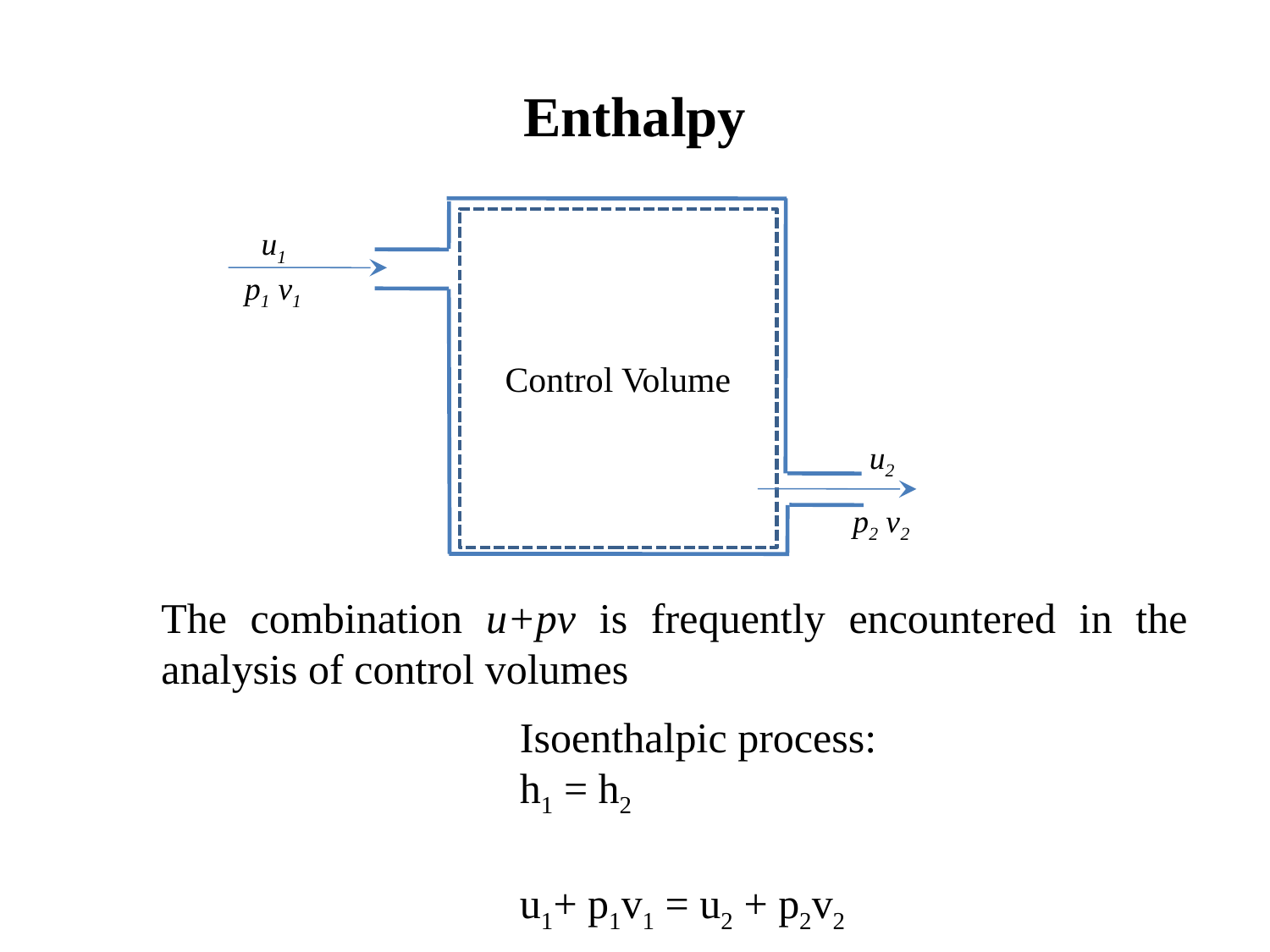

Enthalpy
Control Volume
u1
p1 v1
u2
p2 v2
The combination u+pv is frequently encountered in the analysis of control volumes
Isoenthalpic process:
h1 = h2

u1+ p1v1 = u2 + p2v2